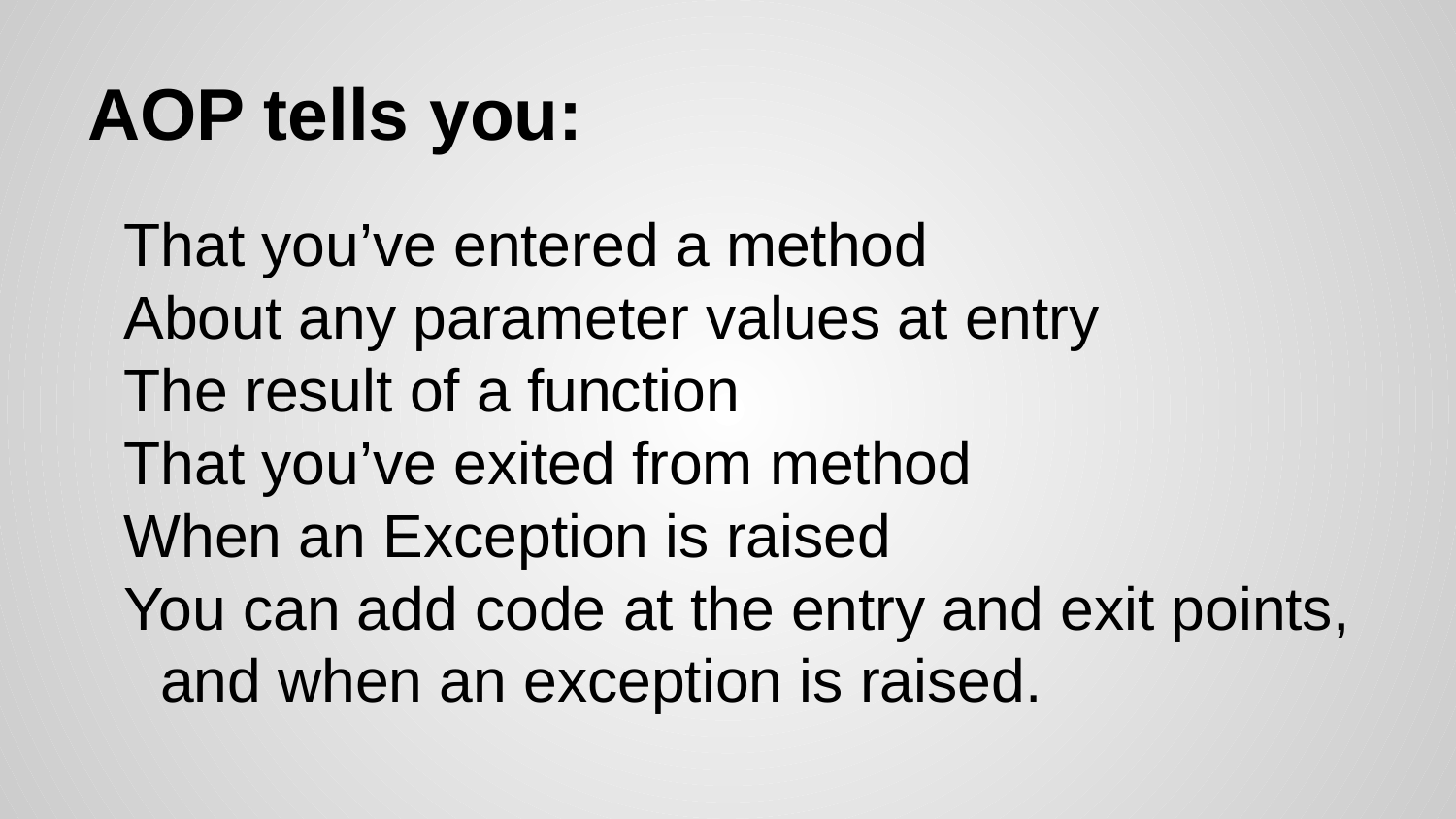

# AOP tells you:
That you’ve entered a method
About any parameter values at entry
The result of a function
That you’ve exited from method
When an Exception is raised
You can add code at the entry and exit points, and when an exception is raised.